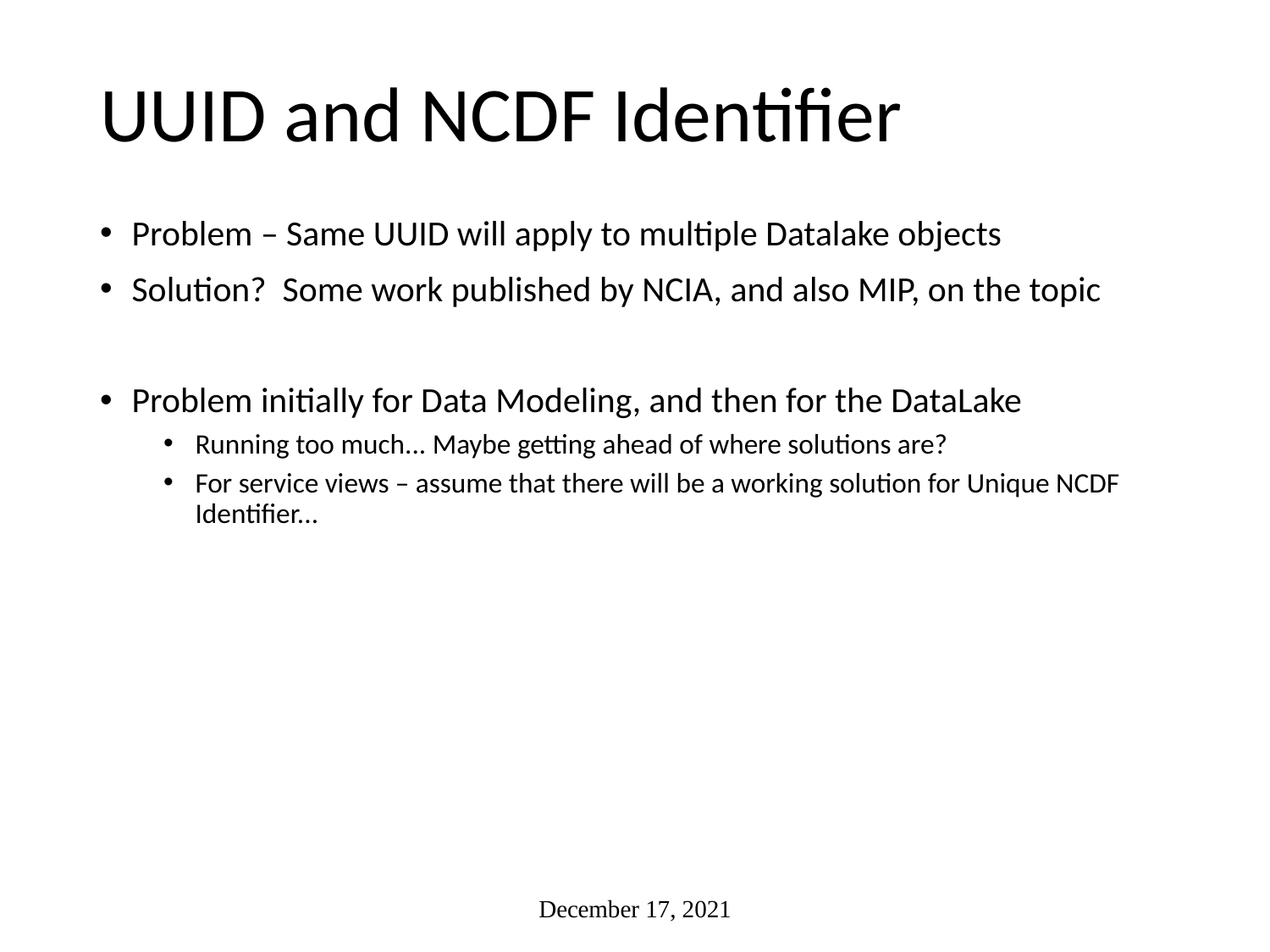

# UUID and NCDF Identifier
Problem – Same UUID will apply to multiple Datalake objects
Solution?  Some work published by NCIA, and also MIP, on the topic

Problem initially for Data Modeling, and then for the DataLake
Running too much... Maybe getting ahead of where solutions are?
For service views – assume that there will be a working solution for Unique NCDF Identifier...

December 17, 2021